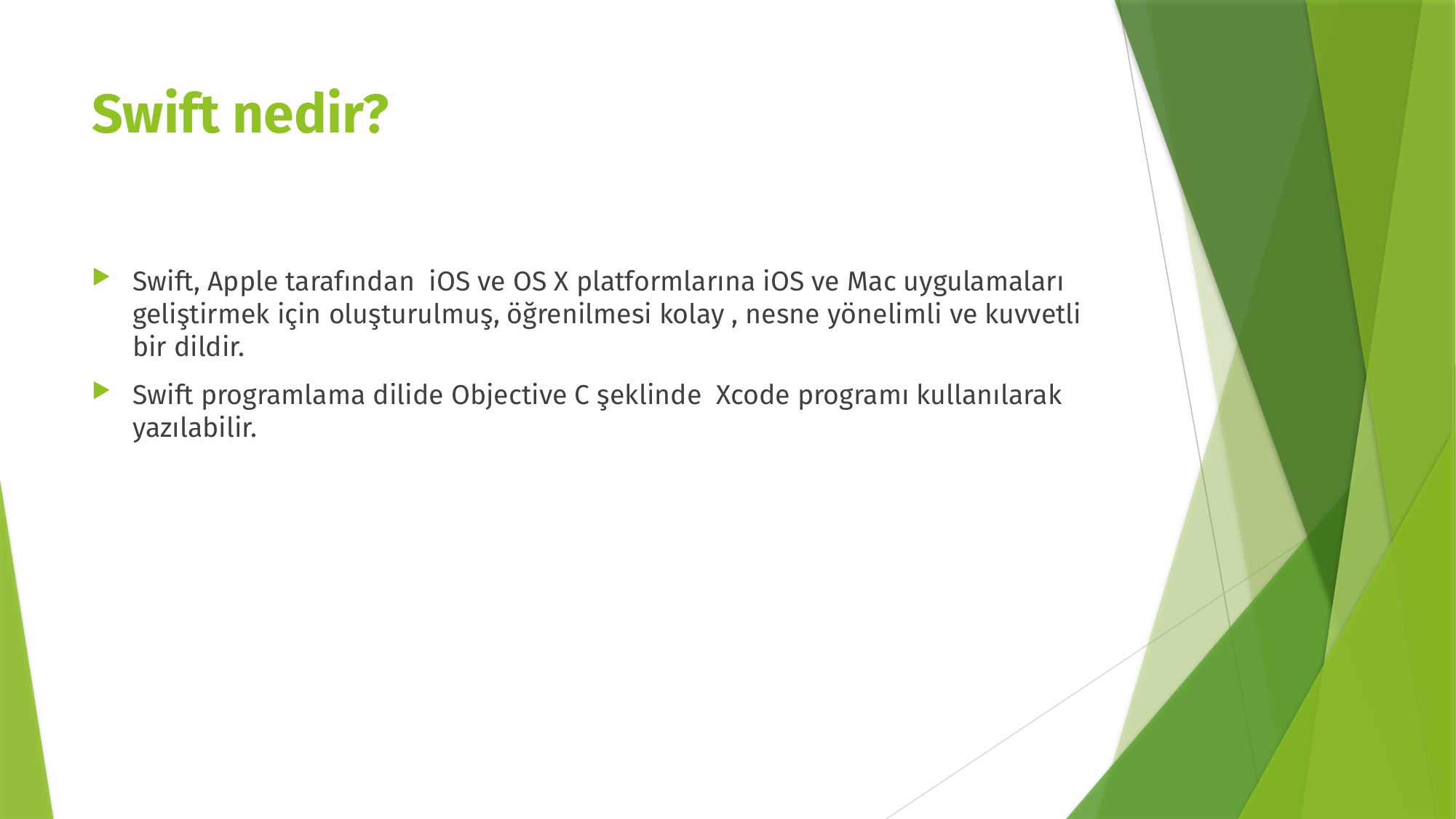

# Swift nedir?
Swift, Apple tarafından  iOS ve OS X platformlarına iOS ve Mac uygulamaları geliştirmek için oluşturulmuş, öğrenilmesi kolay , nesne yönelimli ve kuvvetli bir dildir.
Swift programlama dilide Objective C şeklinde  Xcode programı kullanılarak yazılabilir.